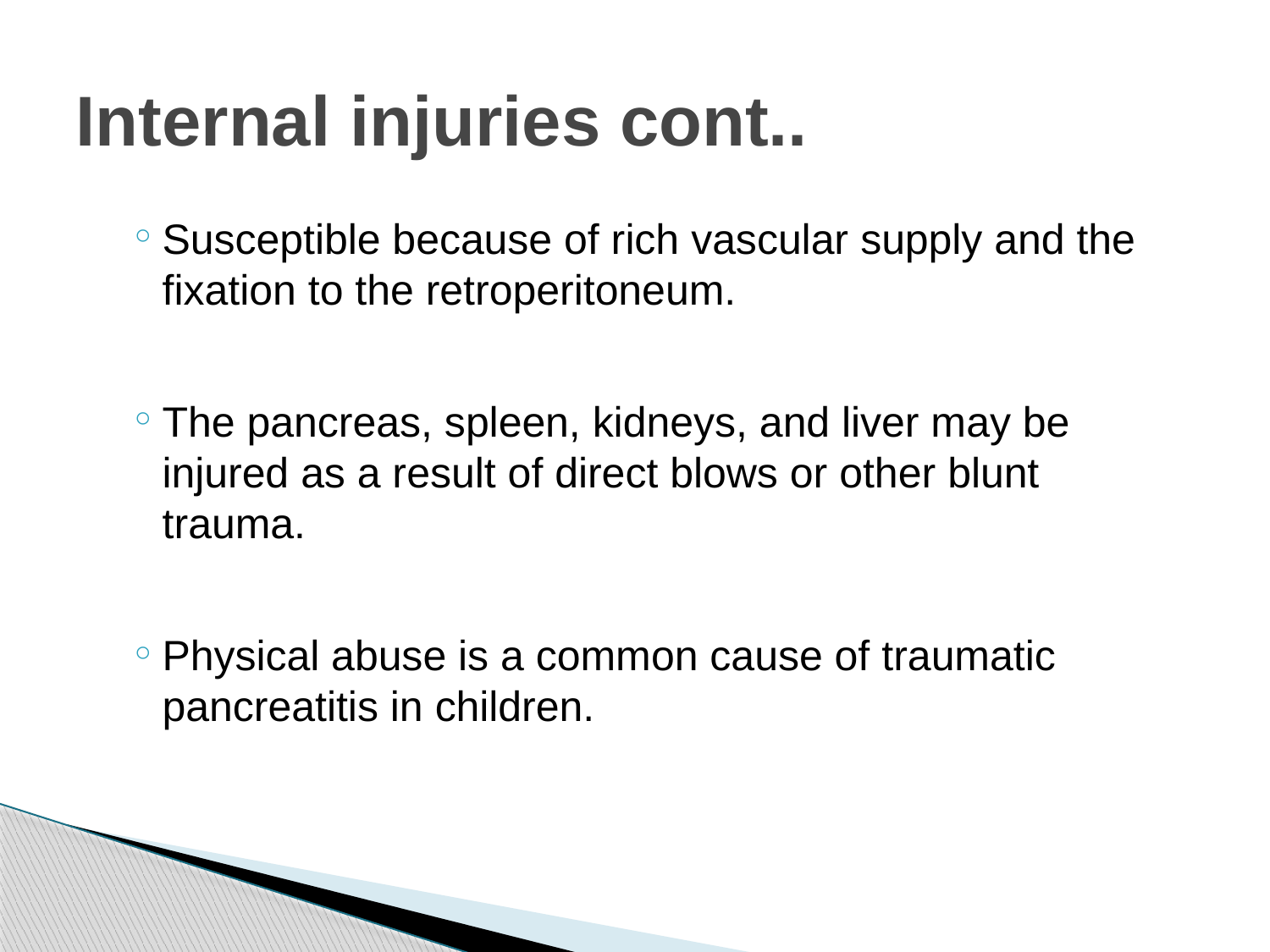

# Internal injuries cont..
Susceptible because of rich vascular supply and the fixation to the retroperitoneum.

The pancreas, spleen, kidneys, and liver may be injured as a result of direct blows or other blunt trauma.

Physical abuse is a common cause of traumatic pancreatitis in children.